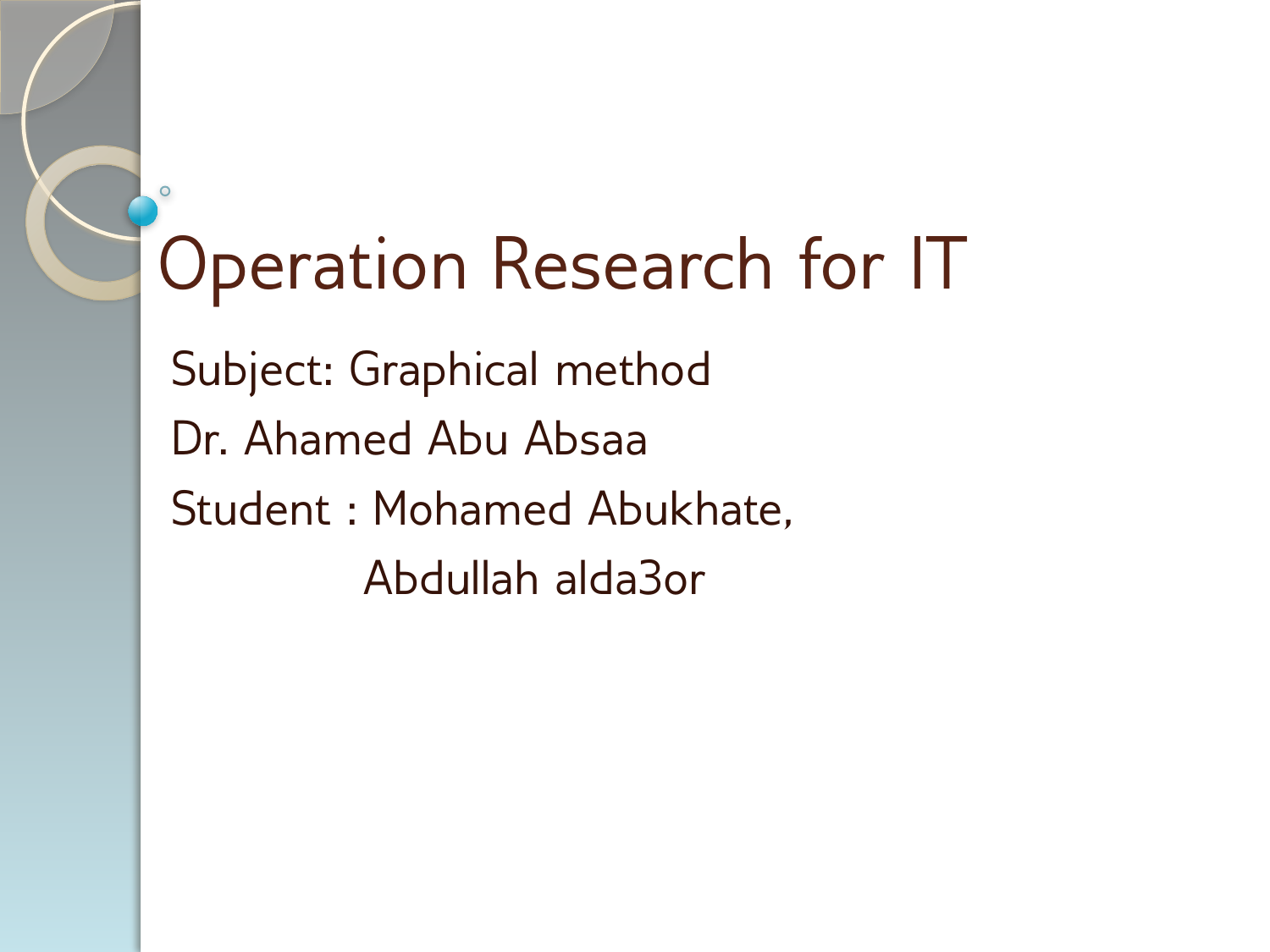

# Operation Research for IT
Subject: Graphical method
Dr. Ahamed Abu Absaa
Student : Mohamed Abukhate,
             Abdullah alda3or